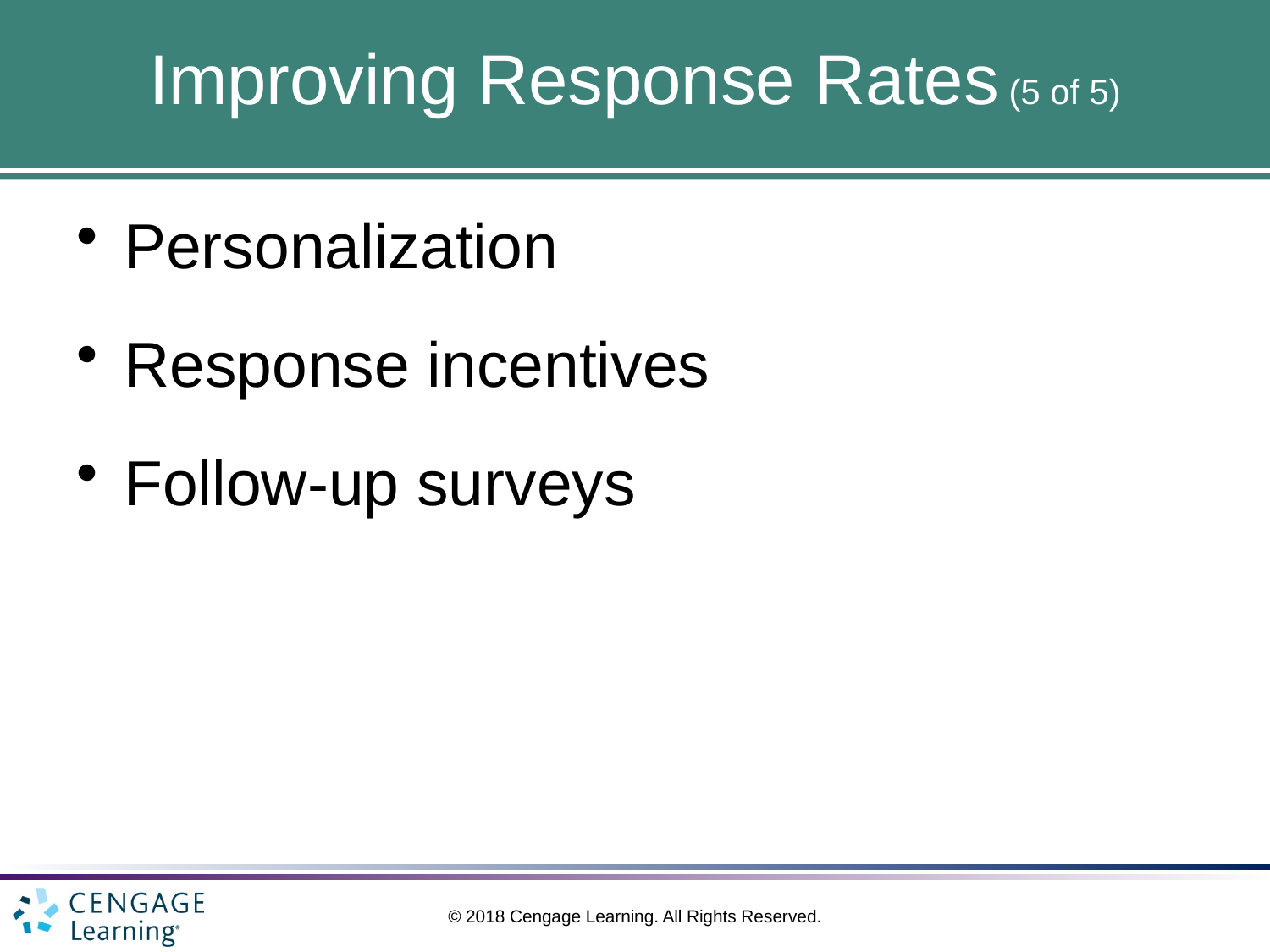

# Improving Response Rates (5 of 5)
Personalization
Response incentives
Follow-up surveys